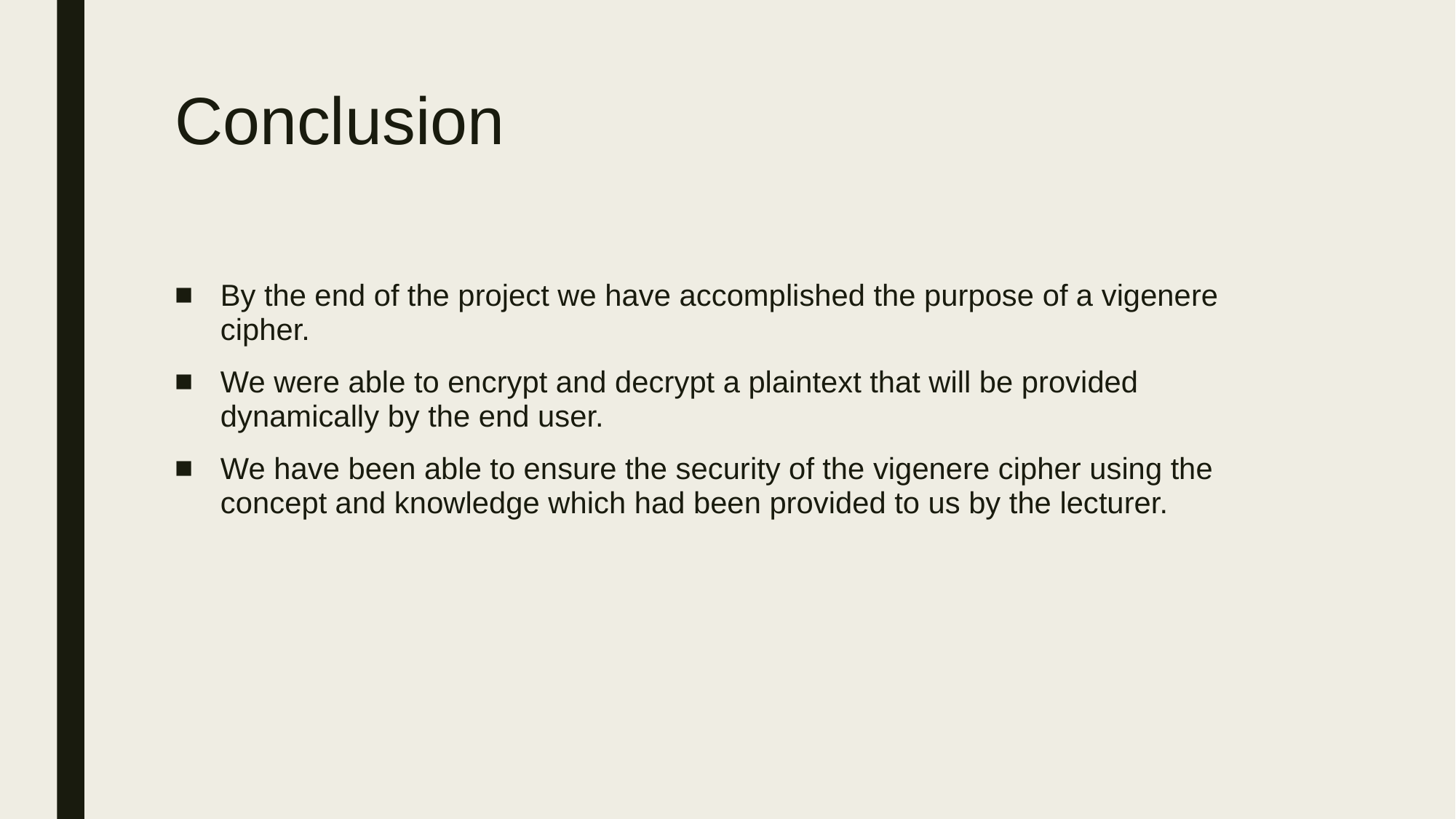

# Conclusion
By the end of the project we have accomplished the purpose of a vigenere cipher.
We were able to encrypt and decrypt a plaintext that will be provided dynamically by the end user.
We have been able to ensure the security of the vigenere cipher using the concept and knowledge which had been provided to us by the lecturer.